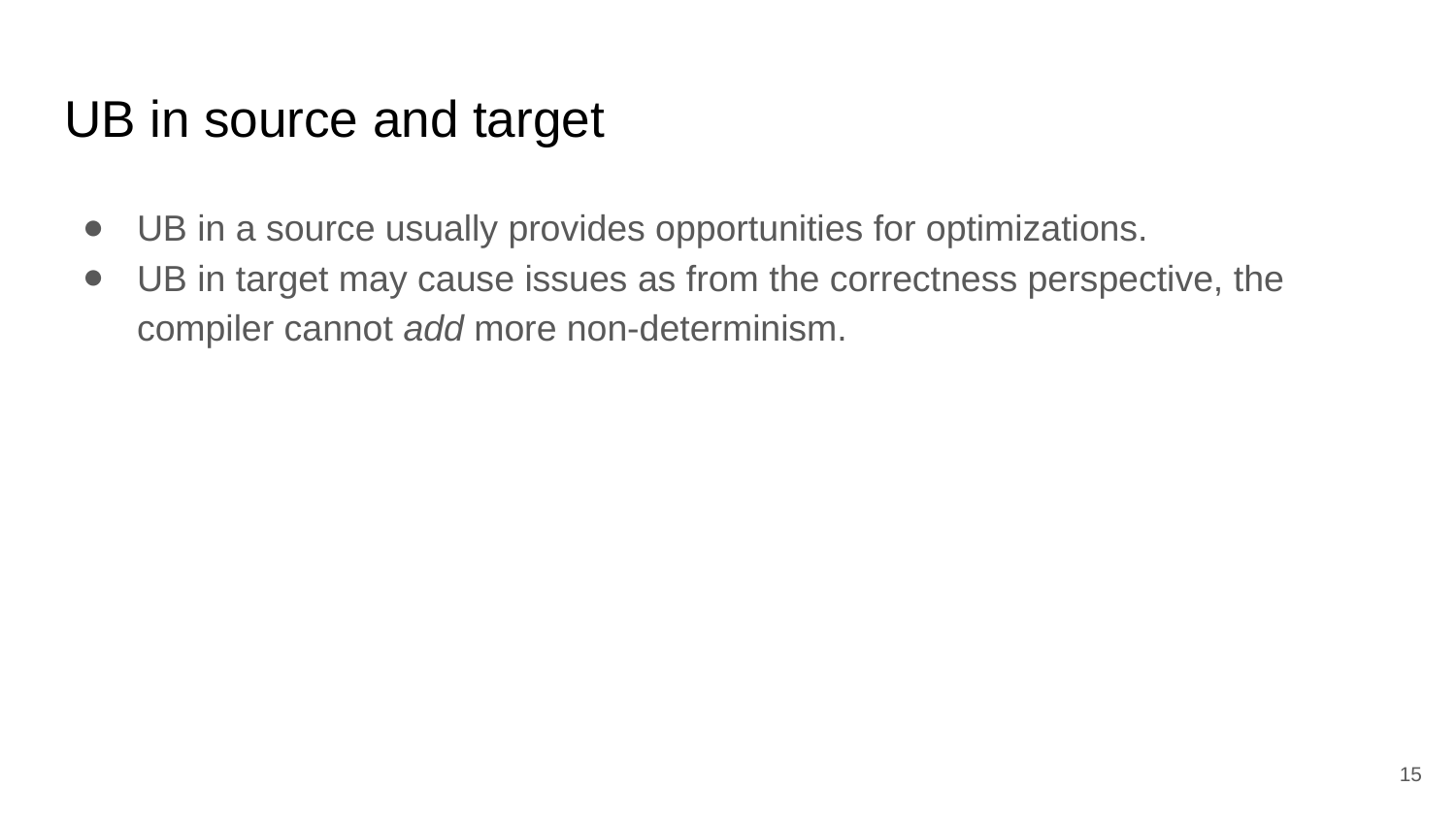

# UB in source and target
UB in a source usually provides opportunities for optimizations.
UB in target may cause issues as from the correctness perspective, the compiler cannot add more non-determinism.
15